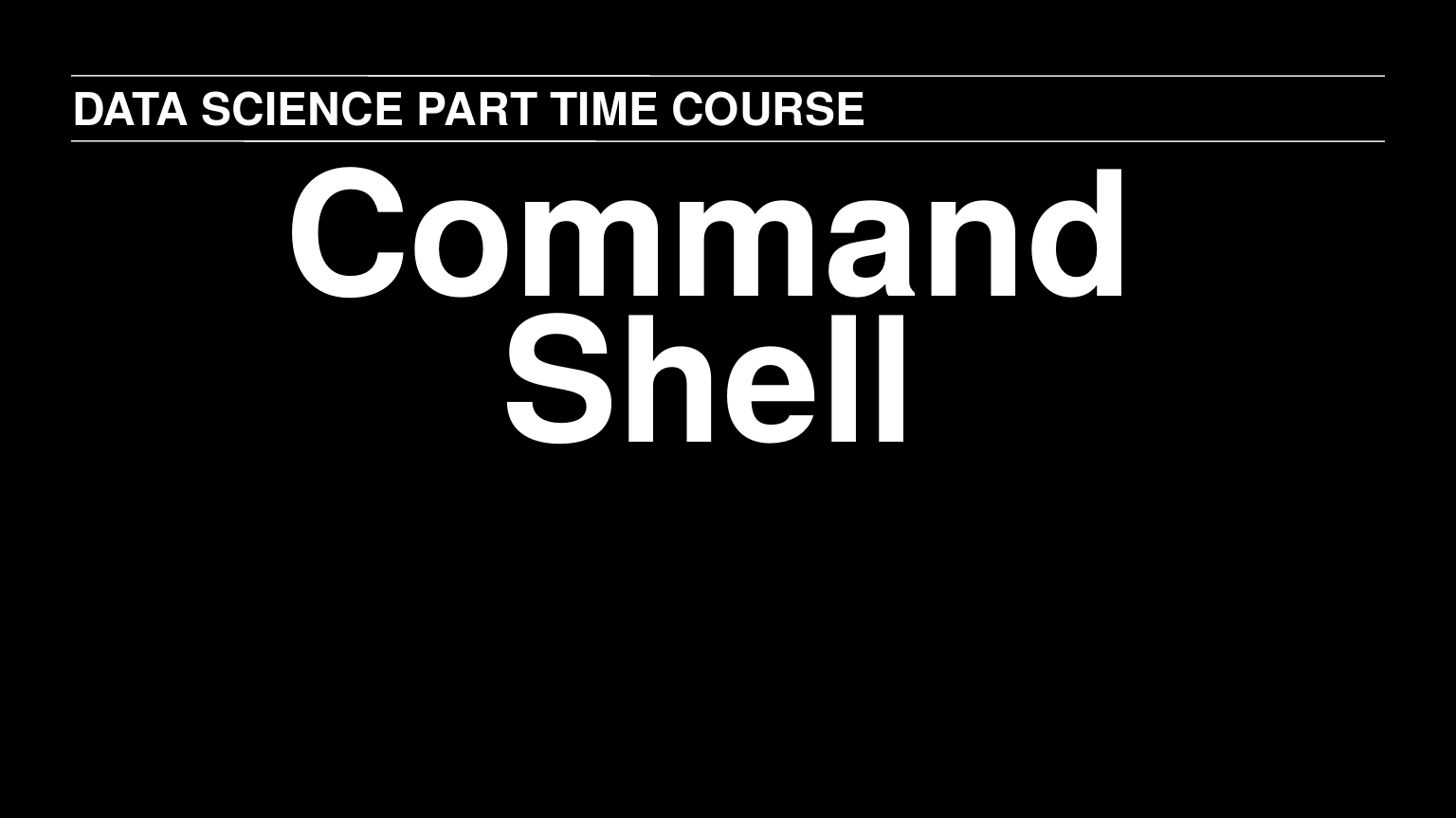

DATA SCIENCE PART TIME COURSE

Command Shell